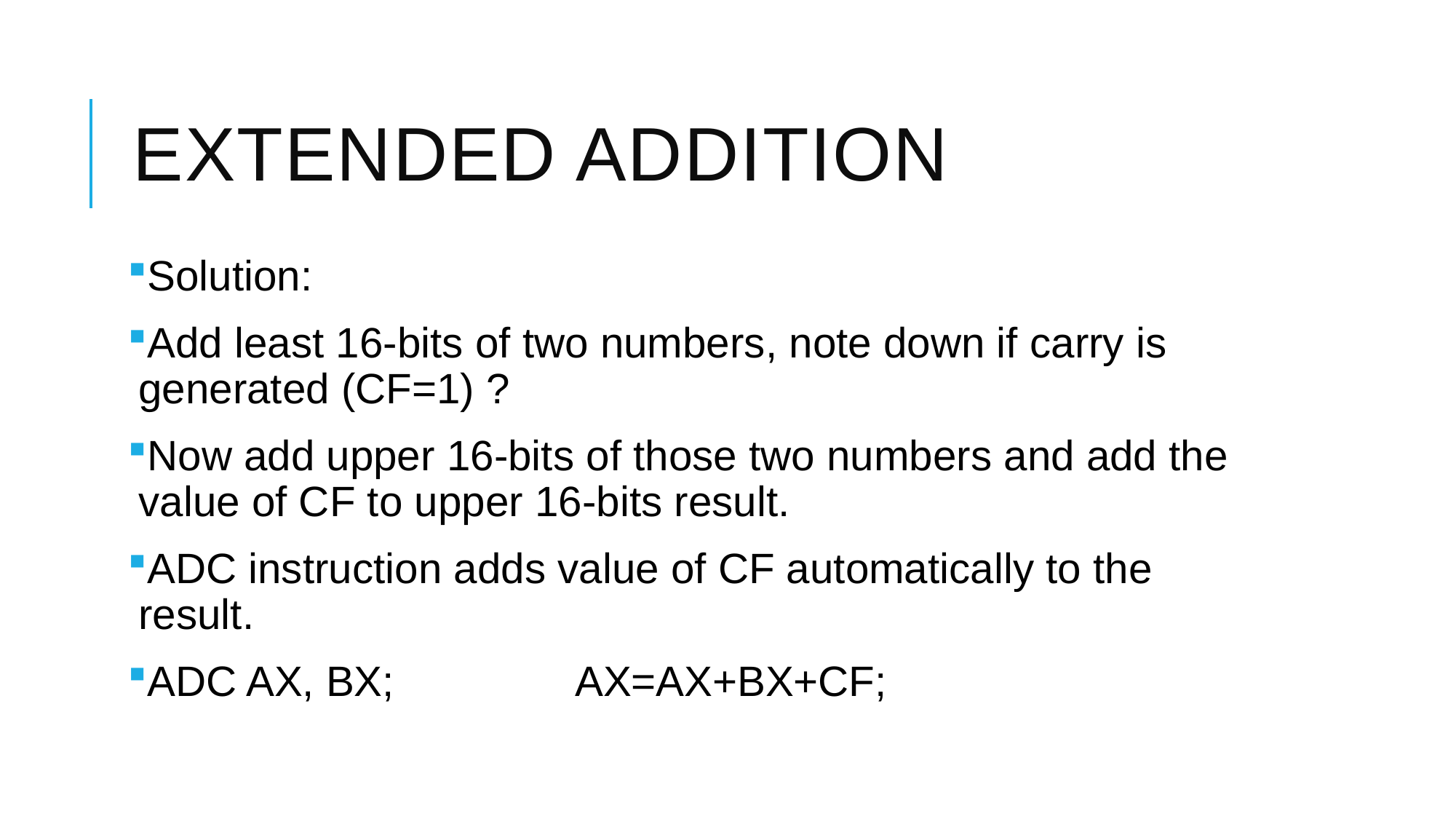

# Extended addition
Solution:
Add least 16-bits of two numbers, note down if carry is generated (CF=1) ?
Now add upper 16-bits of those two numbers and add the value of CF to upper 16-bits result.
ADC instruction adds value of CF automatically to the result.
ADC AX, BX; 		AX=AX+BX+CF;